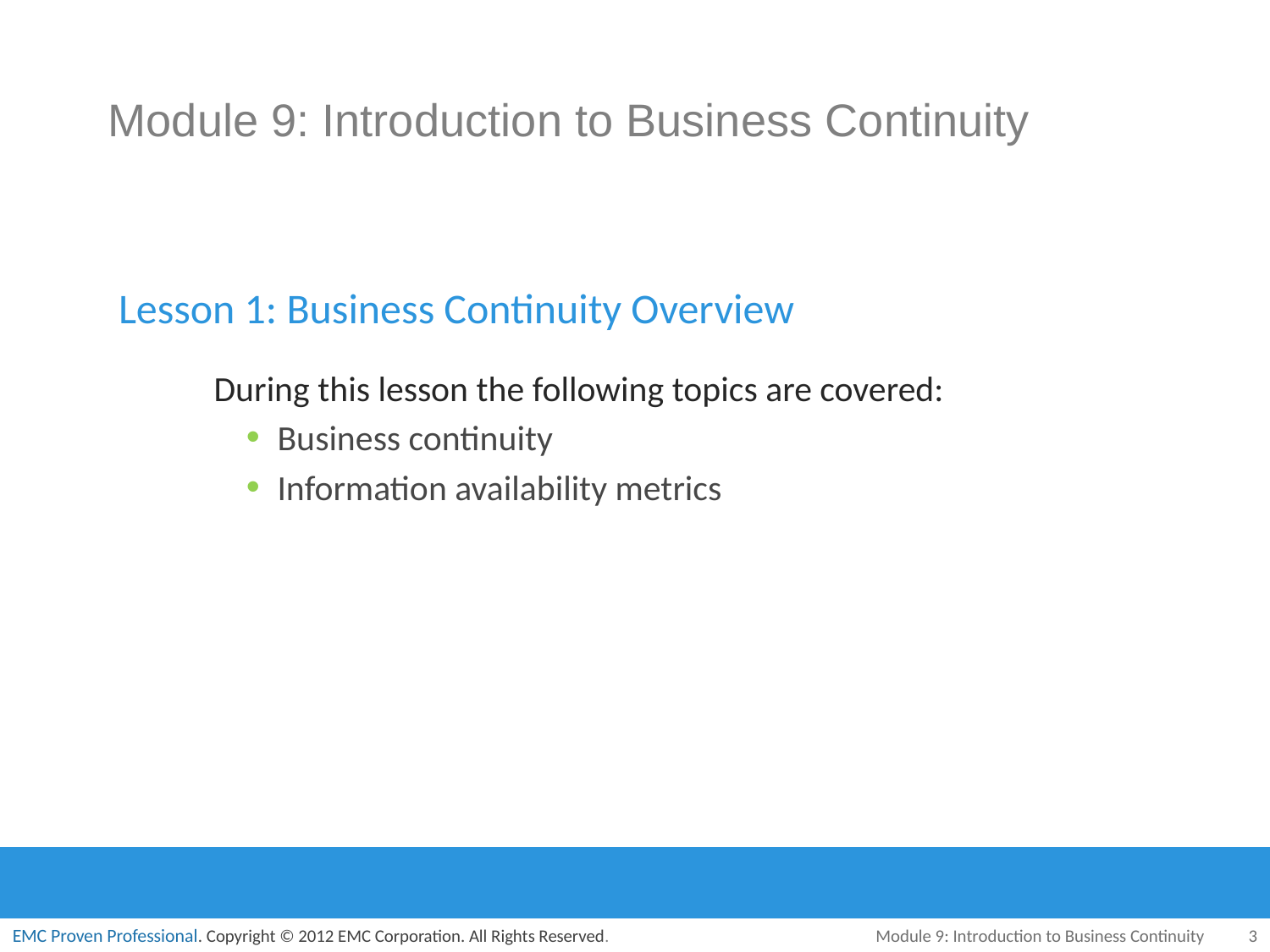

Module 9: Introduction to Business Continuity
Lesson 1: Business Continuity Overview
During this lesson the following topics are covered:
Business continuity
Information availability metrics

Module 9: Introduction to Business Continuity
3